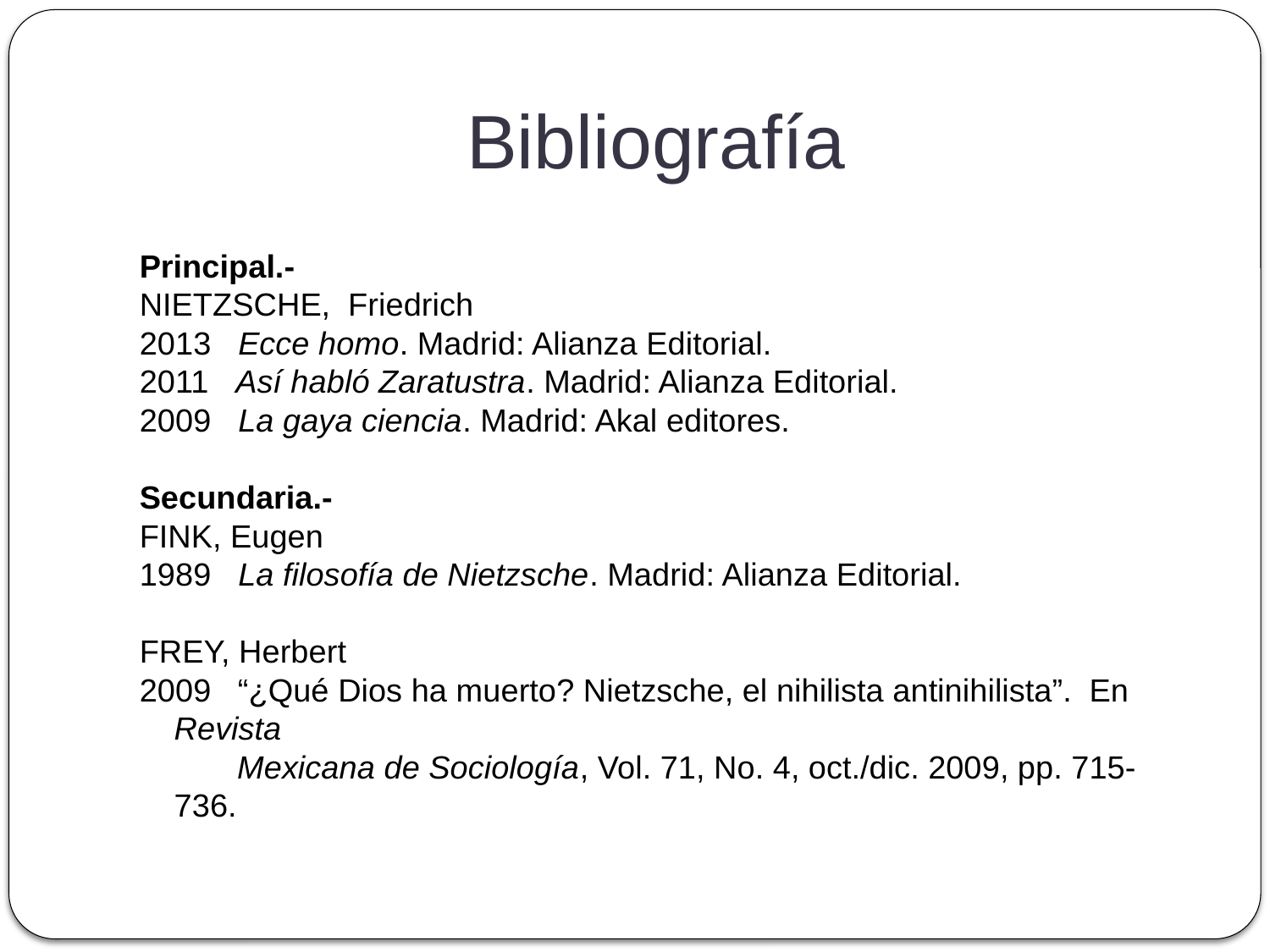

# Bibliografía

Principal.-
NIETZSCHE,  Friedrich
2013   Ecce homo. Madrid: Alianza Editorial.
2011   Así habló Zaratustra. Madrid: Alianza Editorial.
2009   La gaya ciencia. Madrid: Akal editores.

Secundaria.-
FINK, Eugen
1989   La filosofía de Nietzsche. Madrid: Alianza Editorial.

FREY, Herbert
2009   “¿Qué Dios ha muerto? Nietzsche, el nihilista antinihilista”.  En Revista
           Mexicana de Sociología, Vol. 71, No. 4, oct./dic. 2009, pp. 715-736.